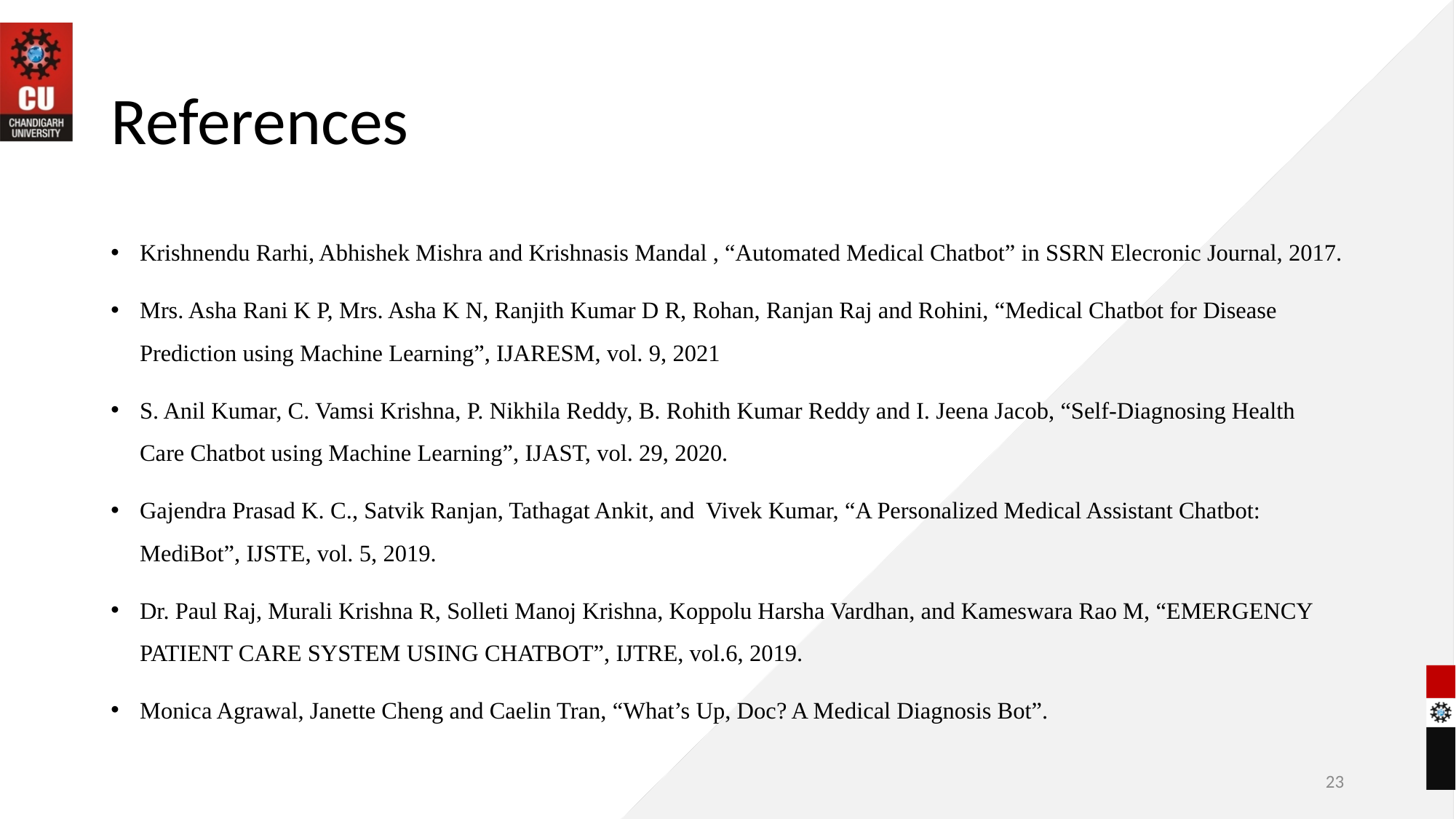

# References
Krishnendu Rarhi, Abhishek Mishra and Krishnasis Mandal , “Automated Medical Chatbot” in SSRN Elecronic Journal, 2017.
Mrs. Asha Rani K P, Mrs. Asha K N, Ranjith Kumar D R, Rohan, Ranjan Raj and Rohini, “Medical Chatbot for Disease Prediction using Machine Learning”, IJARESM, vol. 9, 2021
S. Anil Kumar, C. Vamsi Krishna, P. Nikhila Reddy, B. Rohith Kumar Reddy and I. Jeena Jacob, “Self-Diagnosing Health Care Chatbot using Machine Learning”, IJAST, vol. 29, 2020.
Gajendra Prasad K. C., Satvik Ranjan, Tathagat Ankit, and  Vivek Kumar, “A Personalized Medical Assistant Chatbot: MediBot”, IJSTE, vol. 5, 2019.
Dr. Paul Raj, Murali Krishna R, Solleti Manoj Krishna, Koppolu Harsha Vardhan, and Kameswara Rao M, “EMERGENCY PATIENT CARE SYSTEM USING CHATBOT”, IJTRE, vol.6, 2019.
Monica Agrawal, Janette Cheng and Caelin Tran, “What’s Up, Doc? A Medical Diagnosis Bot”.

23